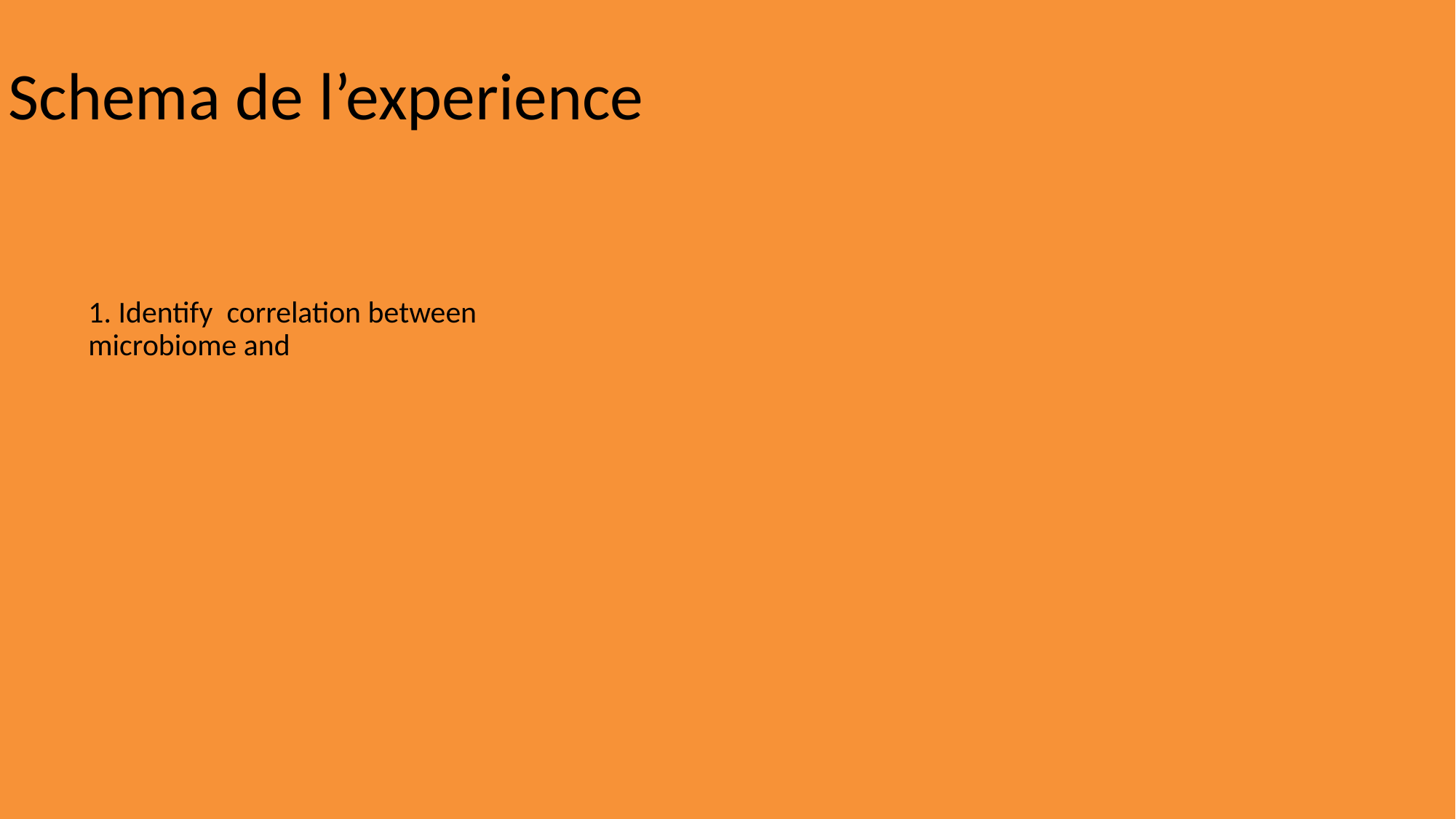

# Schema de l’experience
1. Identify  correlation between microbiome and